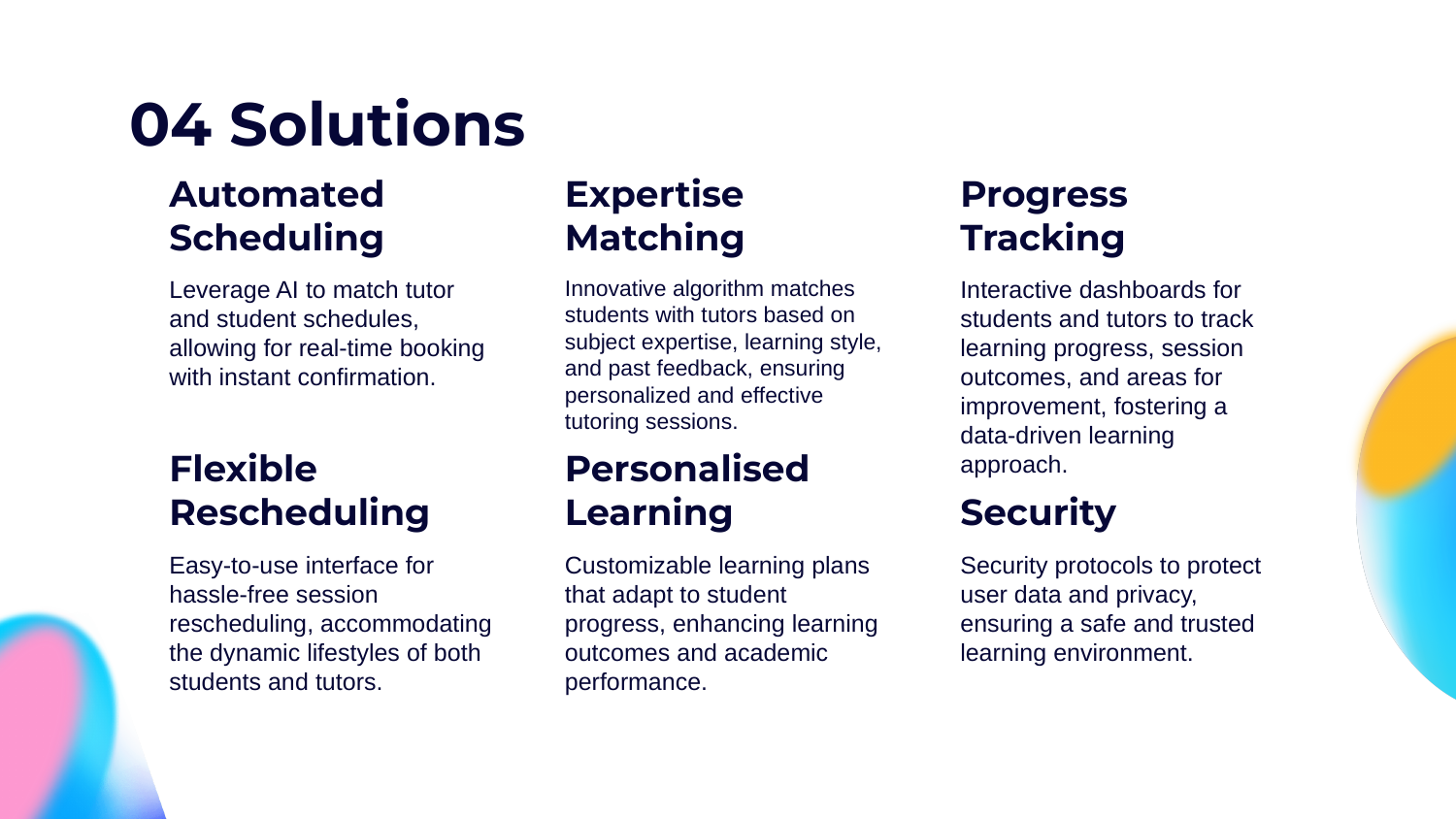

# 04 Solutions
Automated Scheduling
Expertise  Matching
Progress Tracking
Leverage AI to match tutor and student schedules, allowing for real-time booking with instant confirmation.
Innovative algorithm matches students with tutors based on subject expertise, learning style, and past feedback, ensuring personalized and effective tutoring sessions.
Interactive dashboards for students and tutors to track learning progress, session outcomes, and areas for improvement, fostering a data-driven learning approach.
Flexible Rescheduling
Personalised Learning
Security
Easy-to-use interface for hassle-free session rescheduling, accommodating the dynamic lifestyles of both students and tutors.
Customizable learning plans that adapt to student progress, enhancing learning outcomes and academic performance.
Security protocols to protect user data and privacy, ensuring a safe and trusted learning environment.